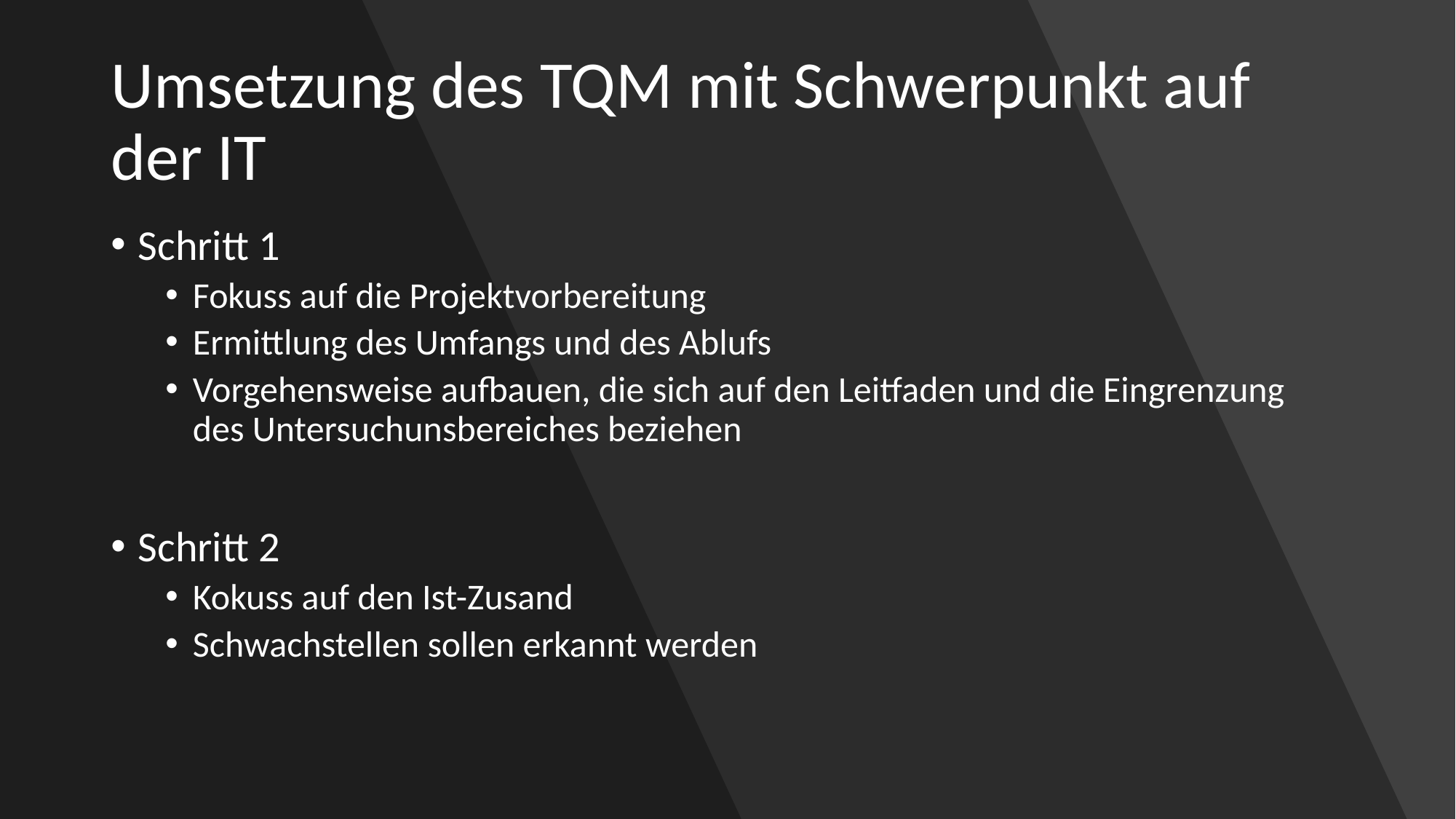

# Umsetzung des TQM mit Schwerpunkt auf der IT
Schritt 1
Fokuss auf die Projektvorbereitung
Ermittlung des Umfangs und des Ablufs
Vorgehensweise aufbauen, die sich auf den Leitfaden und die Eingrenzung des Untersuchunsbereiches beziehen

Schritt 2
Kokuss auf den Ist-Zusand
Schwachstellen sollen erkannt werden